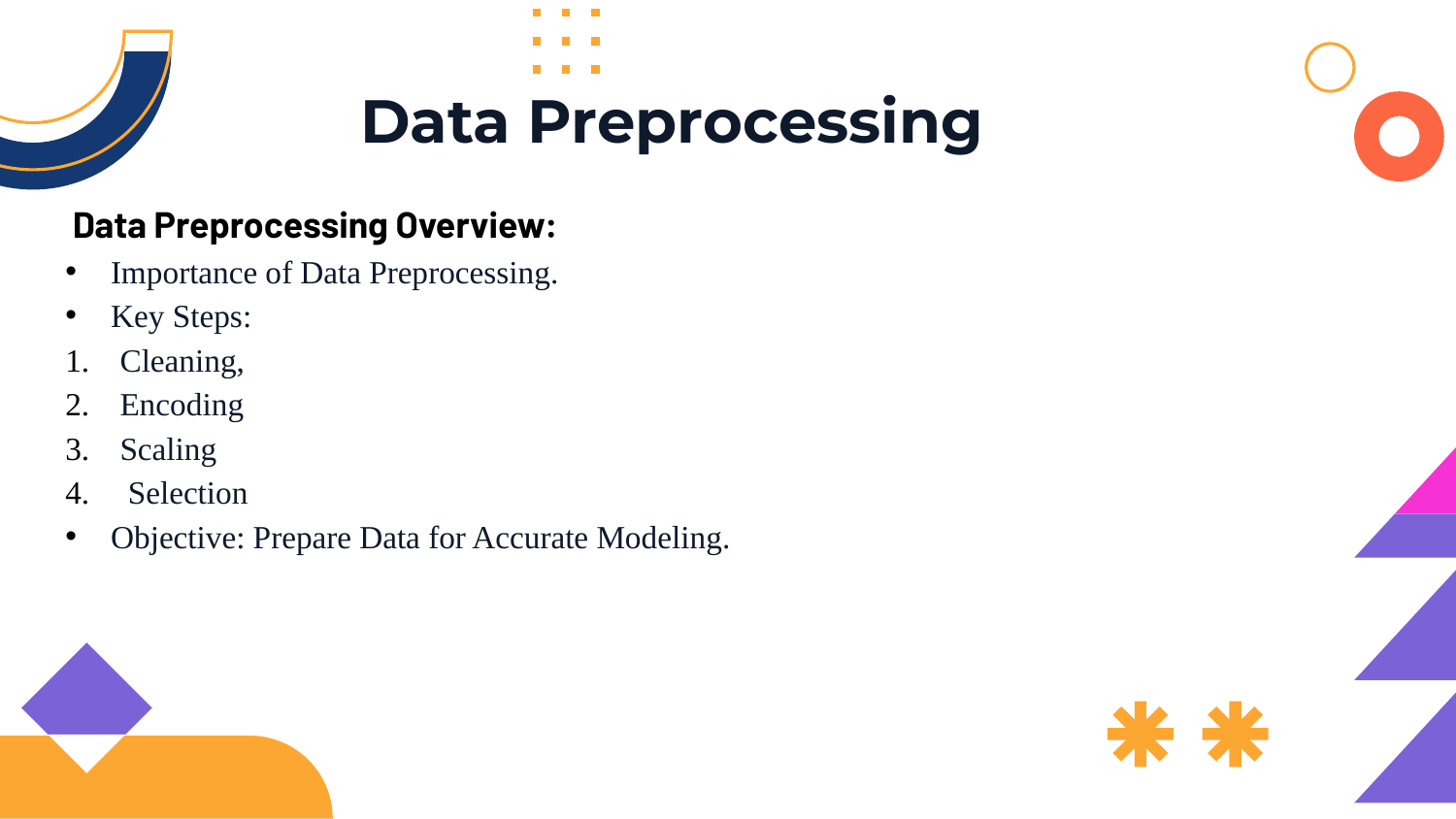

# Data Preprocessing
 Data Preprocessing Overview:
Importance of Data Preprocessing.
Key Steps:
Cleaning,
Encoding
Scaling
 Selection
Objective: Prepare Data for Accurate Modeling.